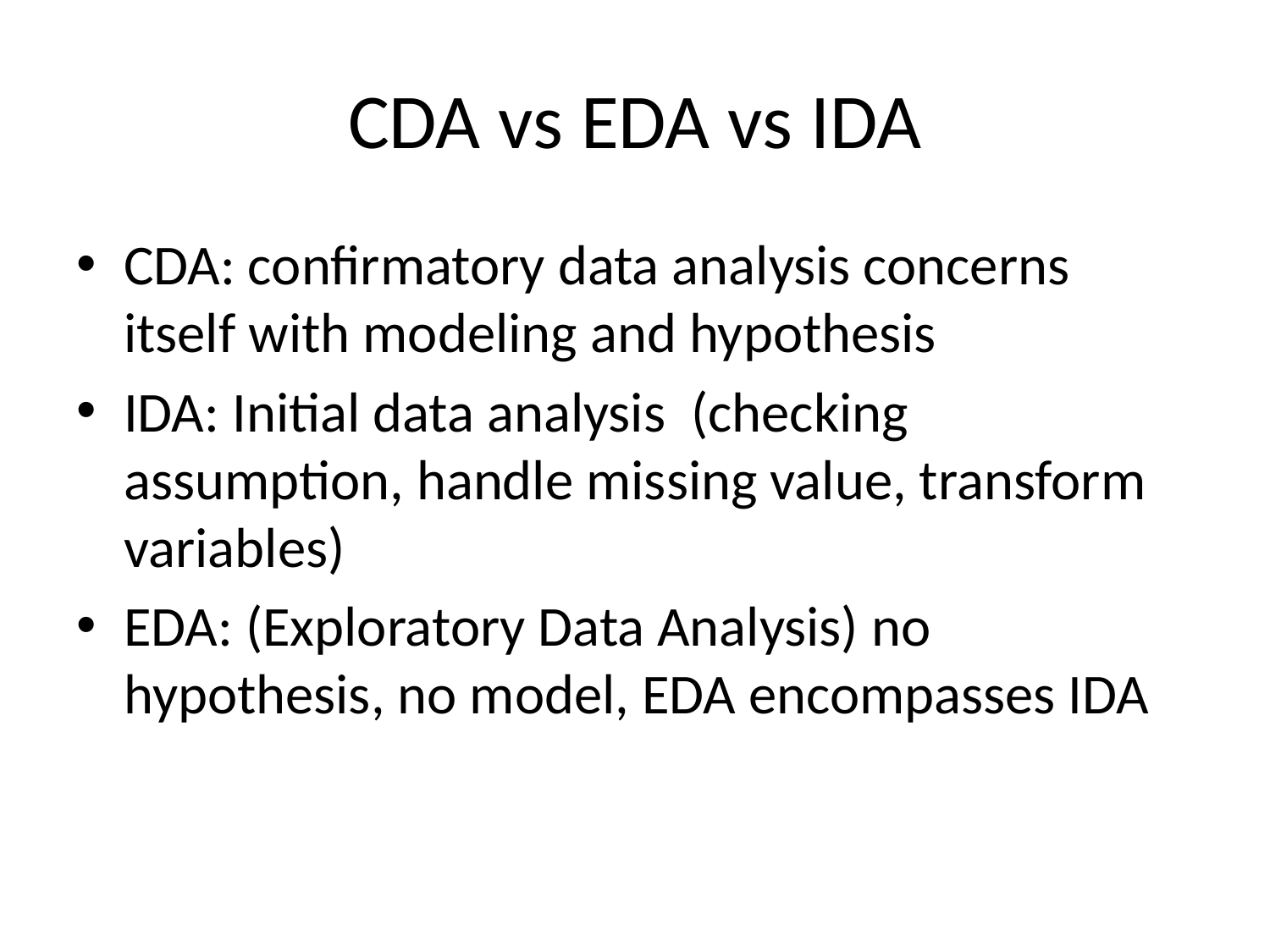

# CDA vs EDA vs IDA
CDA: confirmatory data analysis concerns itself with modeling and hypothesis
IDA: Initial data analysis  (checking assumption, handle missing value, transform variables)
EDA: (Exploratory Data Analysis) no hypothesis, no model, EDA encompasses IDA